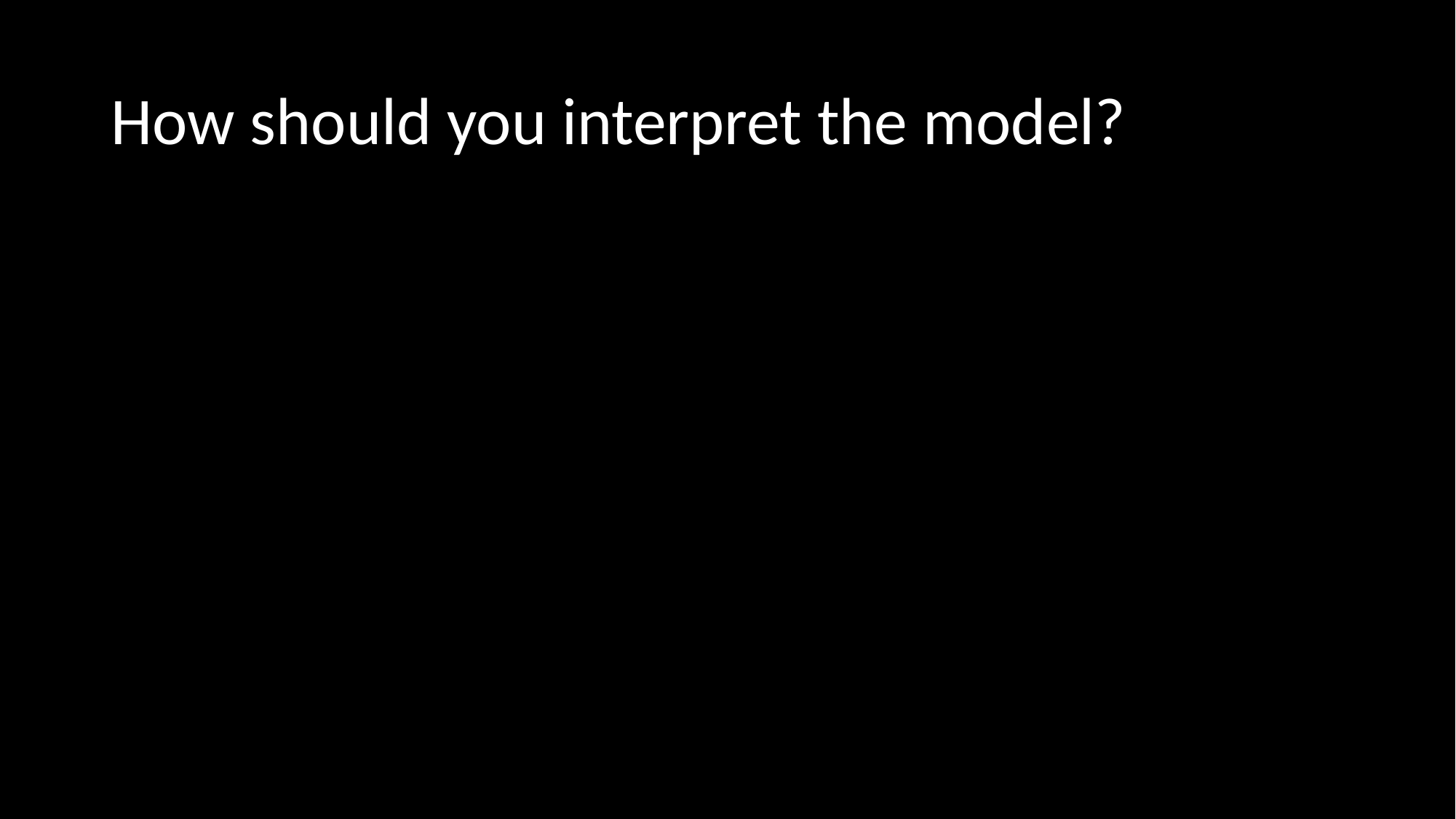

# How should you interpret the model?